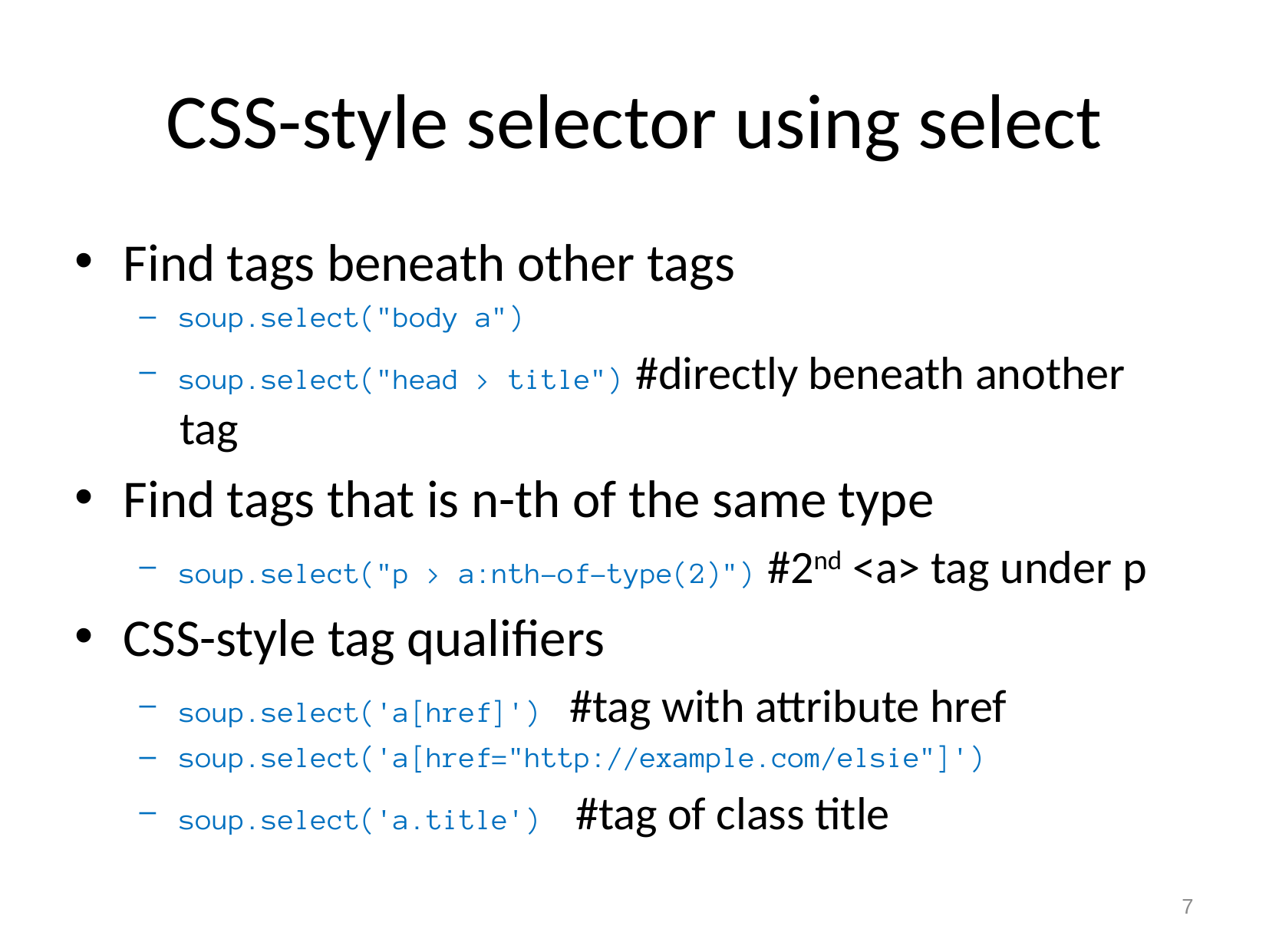

# CSS-style selector using select
Find tags beneath other tags
soup.select("body a")
soup.select("head > title") #directly beneath another tag
Find tags that is n-th of the same type
soup.select("p > a:nth-of-type(2)") #2nd <a> tag under p
CSS-style tag qualifiers
soup.select('a[href]')  #tag with attribute href
soup.select('a[href="http://example.com/elsie"]')
soup.select('a.title')  #tag of class title

7